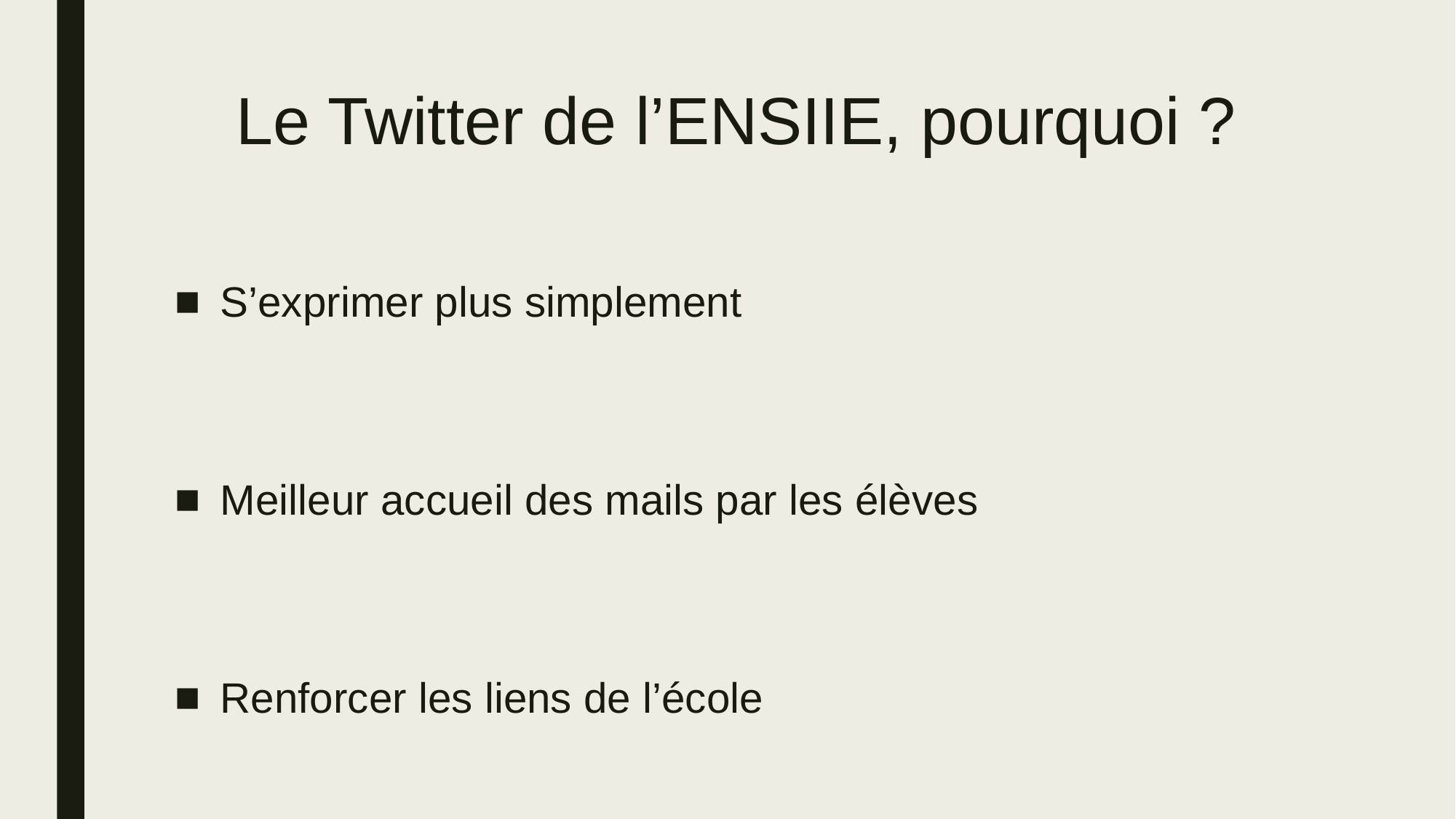

# Le Twitter de l’ENSIIE, pourquoi ?
S’exprimer plus simplement

Meilleur accueil des mails par les élèves

Renforcer les liens de l’école